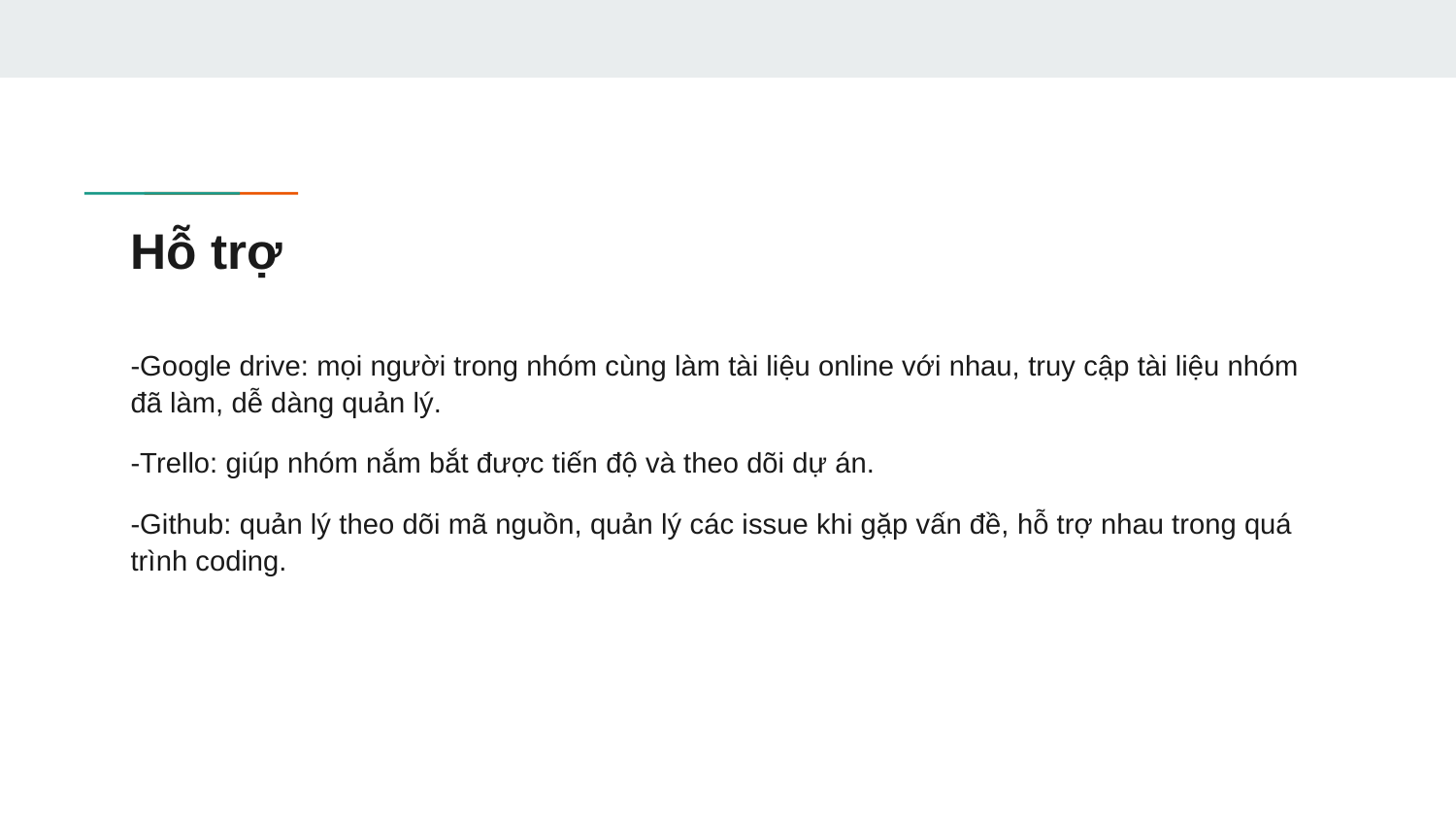

# Hỗ trợ
-Google drive: mọi người trong nhóm cùng làm tài liệu online với nhau, truy cập tài liệu nhóm đã làm, dễ dàng quản lý.
-Trello: giúp nhóm nắm bắt được tiến độ và theo dõi dự án.
-Github: quản lý theo dõi mã nguồn, quản lý các issue khi gặp vấn đề, hỗ trợ nhau trong quá trình coding.